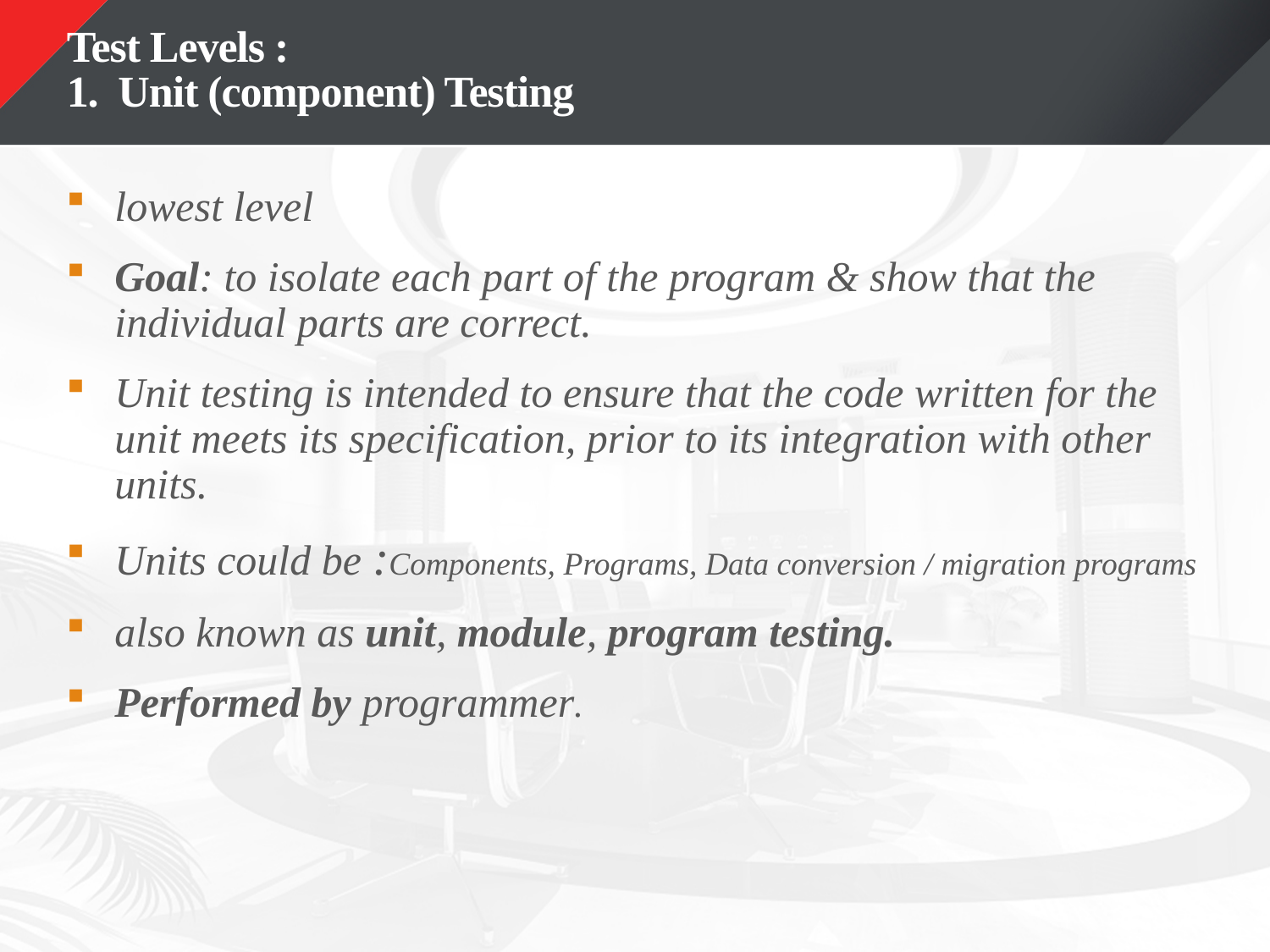

# Test Levels : 1.  Unit (component) Testing
lowest level
Goal: to isolate each part of the program & show that the individual parts are correct.
Unit testing is intended to ensure that the code written for the unit meets its specification, prior to its integration with other units.
Units could be :Components, Programs, Data conversion / migration programs
also known as unit, module, program testing.
Performed by programmer.